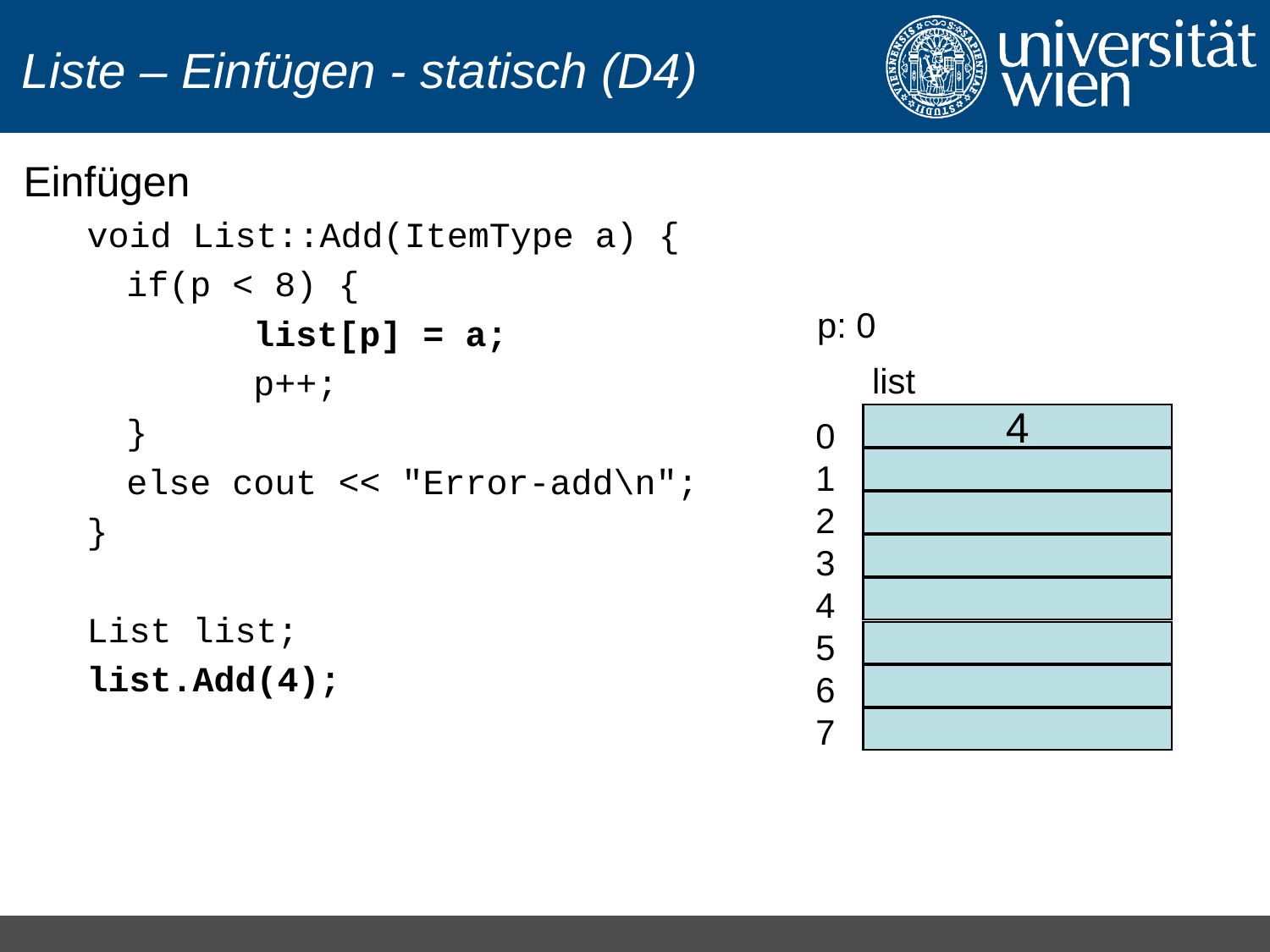

# Liste – Einfügen - statisch (D4)
Einfügen
void List::Add(ItemType a) {
	if(p < 8) {
		list[p] = a;
		p++;
	}
	else cout << "Error-add\n";
}

List list;
list.Add(4);

p: 0
list
4
0
1
2
3
4
5
6
7